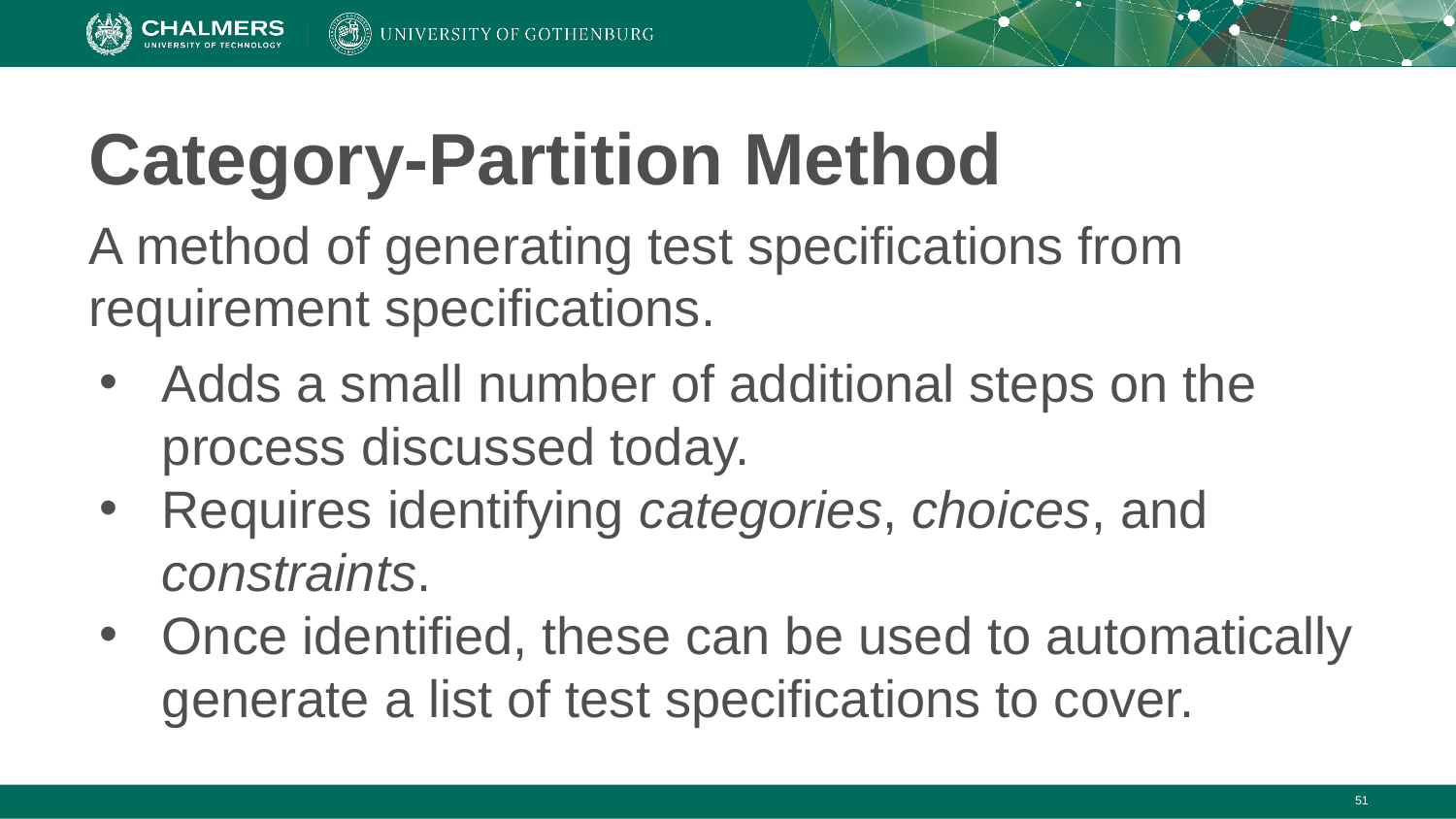

# Category-Partition Method
A method of generating test specifications from requirement specifications.
Adds a small number of additional steps on the process discussed today.
Requires identifying categories, choices, and constraints.
Once identified, these can be used to automatically generate a list of test specifications to cover.
51